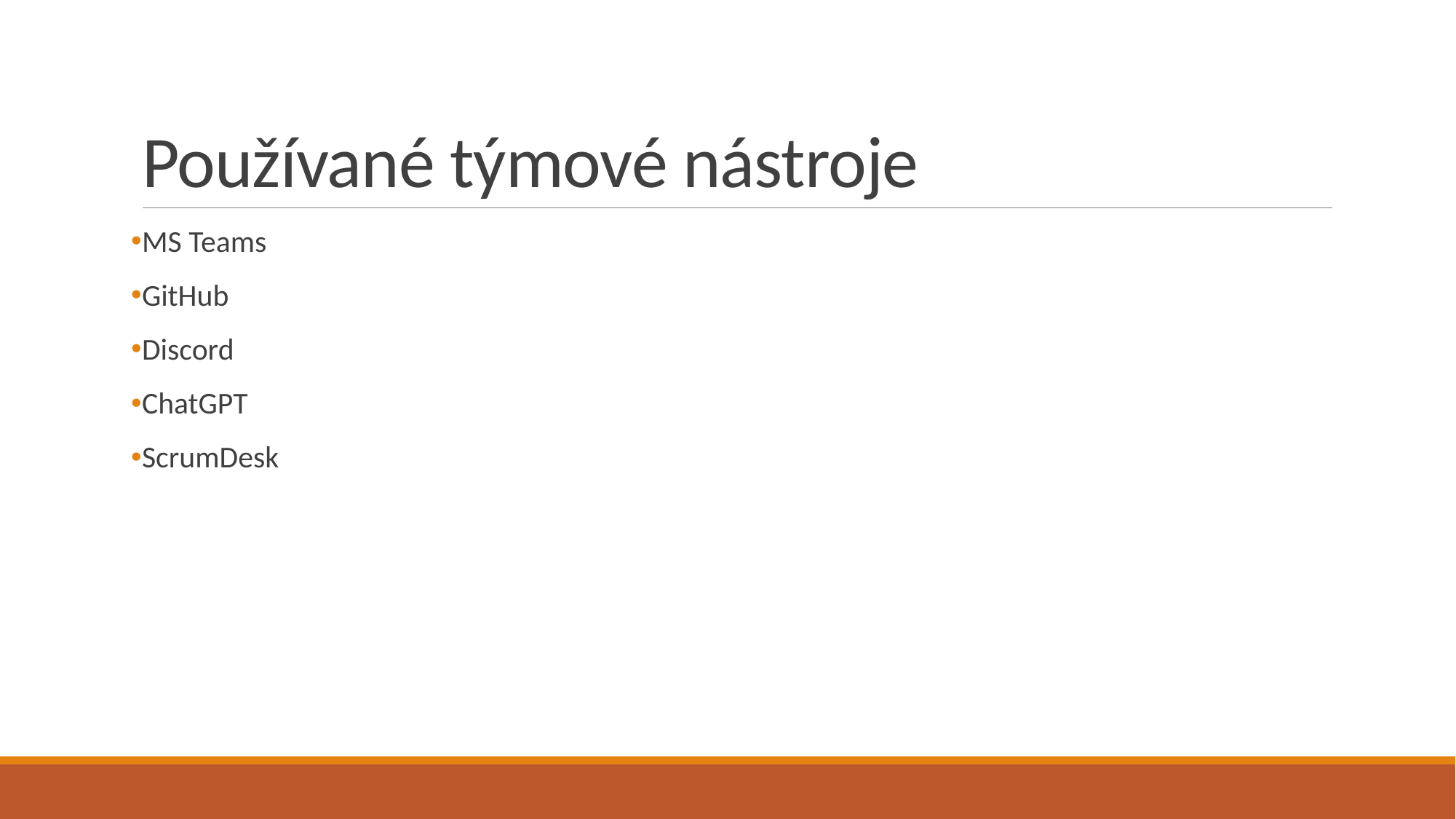

# Používané týmové nástroje
MS Teams
GitHub
Discord
ChatGPT
ScrumDesk